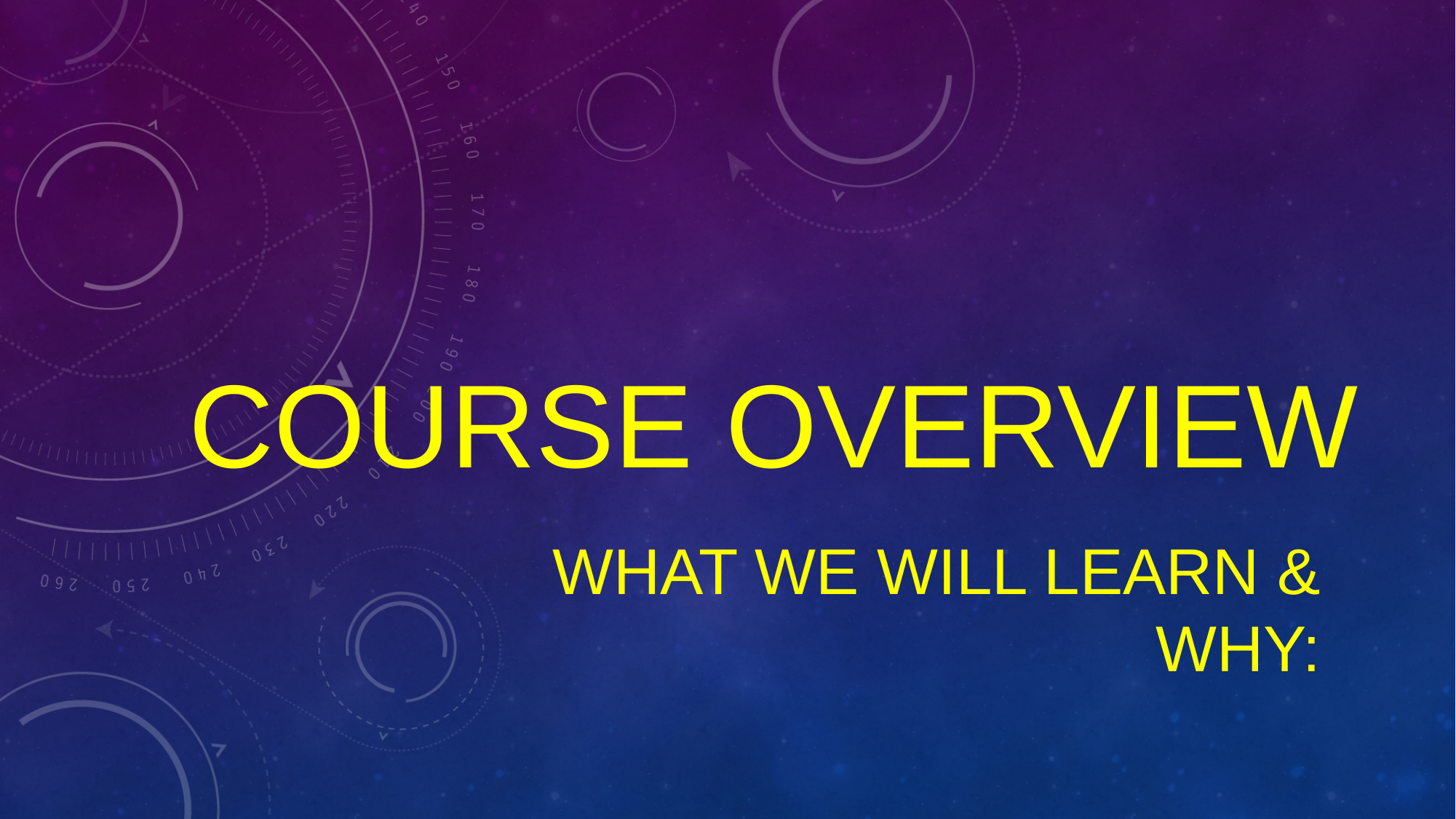

# Course overview
What we will learn & why: